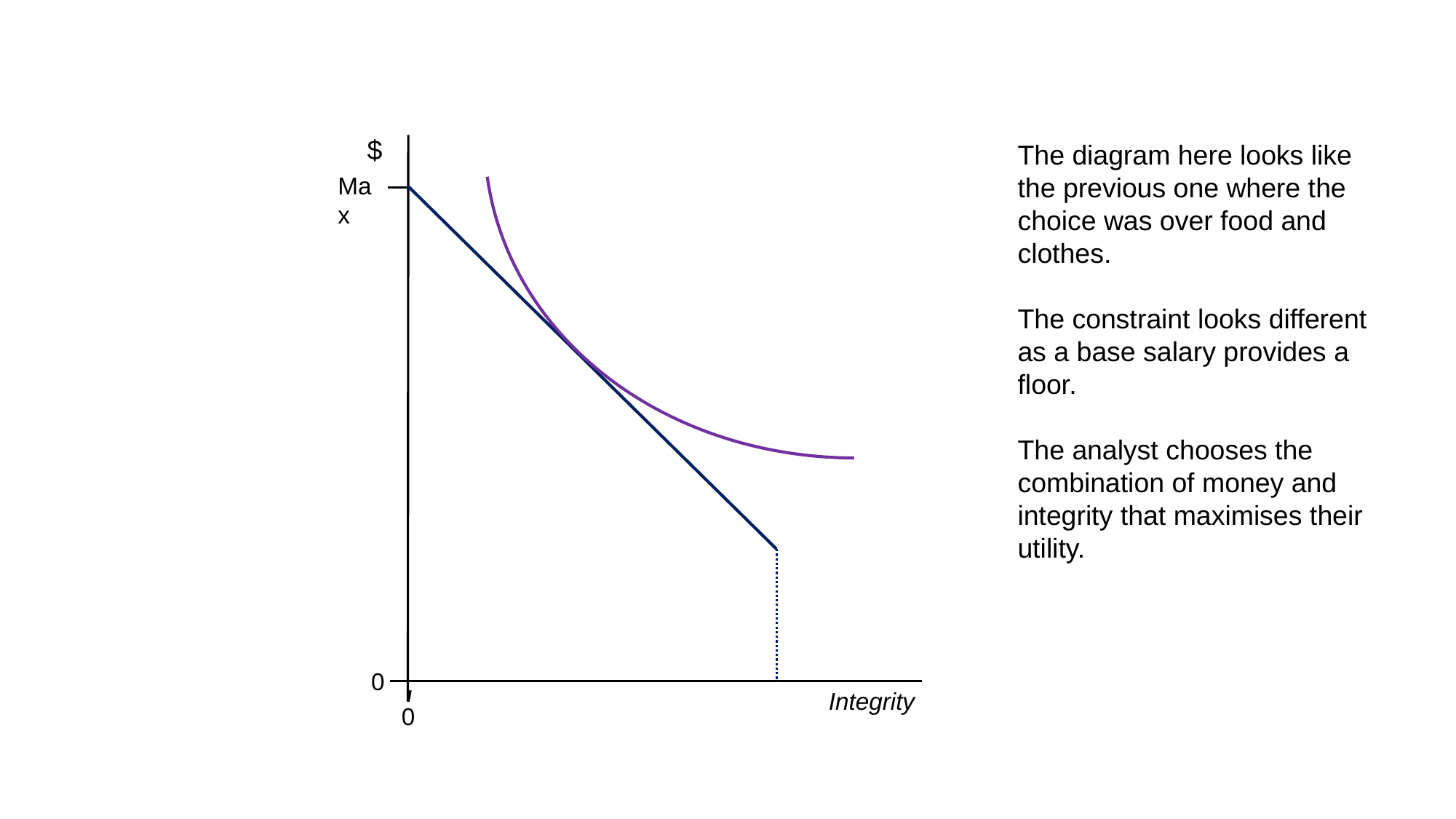

$
The diagram here looks like the previous one where the choice was over food and clothes.

The constraint looks different as a base salary provides a floor.

The analyst chooses the combination of money and integrity that maximises their utility.
Max
0
Integrity
0